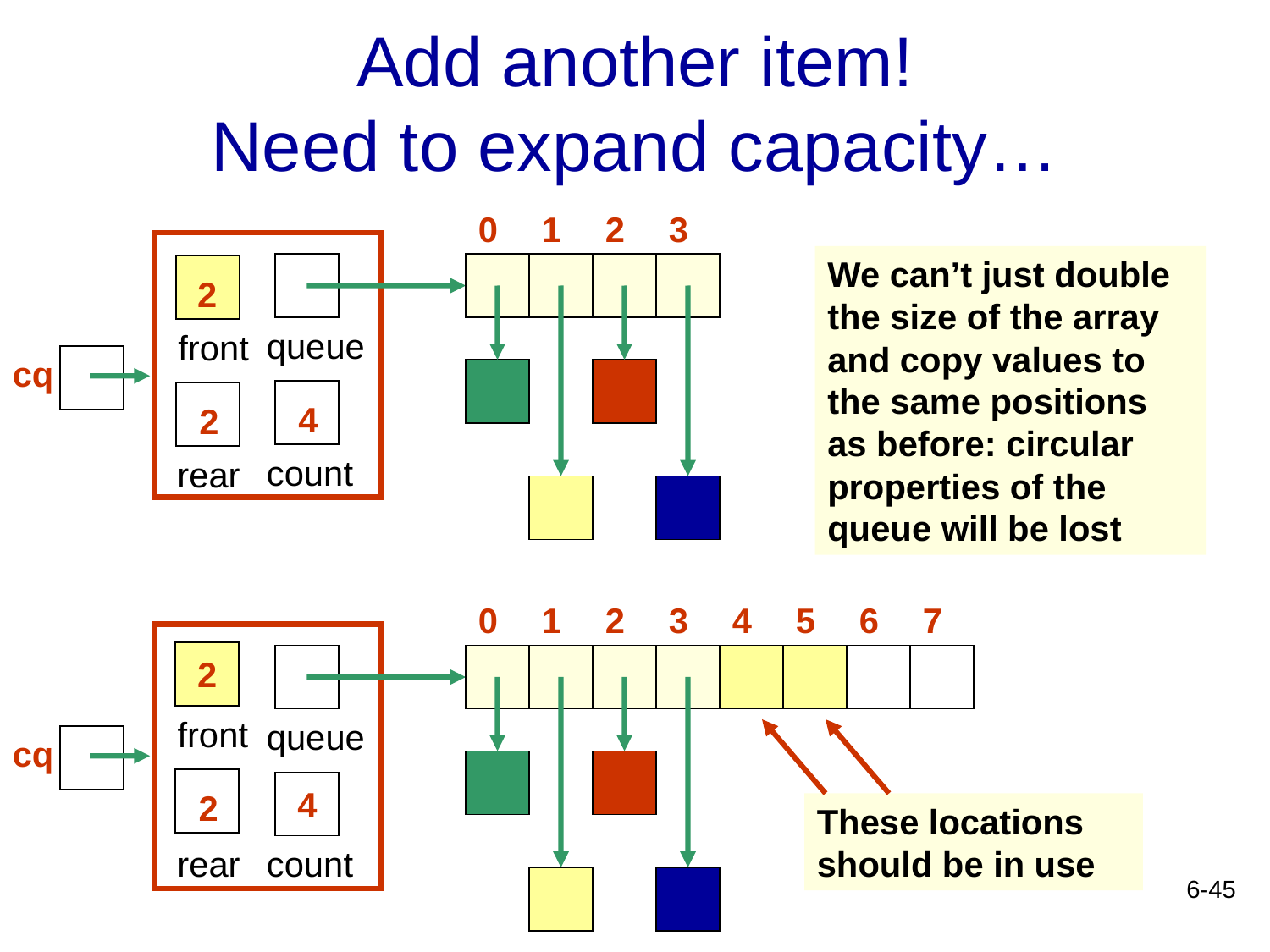

# Add another item! Need to expand capacity…
0
1
2
3

We can’t just double the size of the array and copy values to the same positions as before: circular properties of the queue will be lost

2

queue
front
cq

4
2
count
rear

0
1
2
3
4
5
6
7

2

front
queue

cq

4
2
These locations should be in use
count
rear

6-45